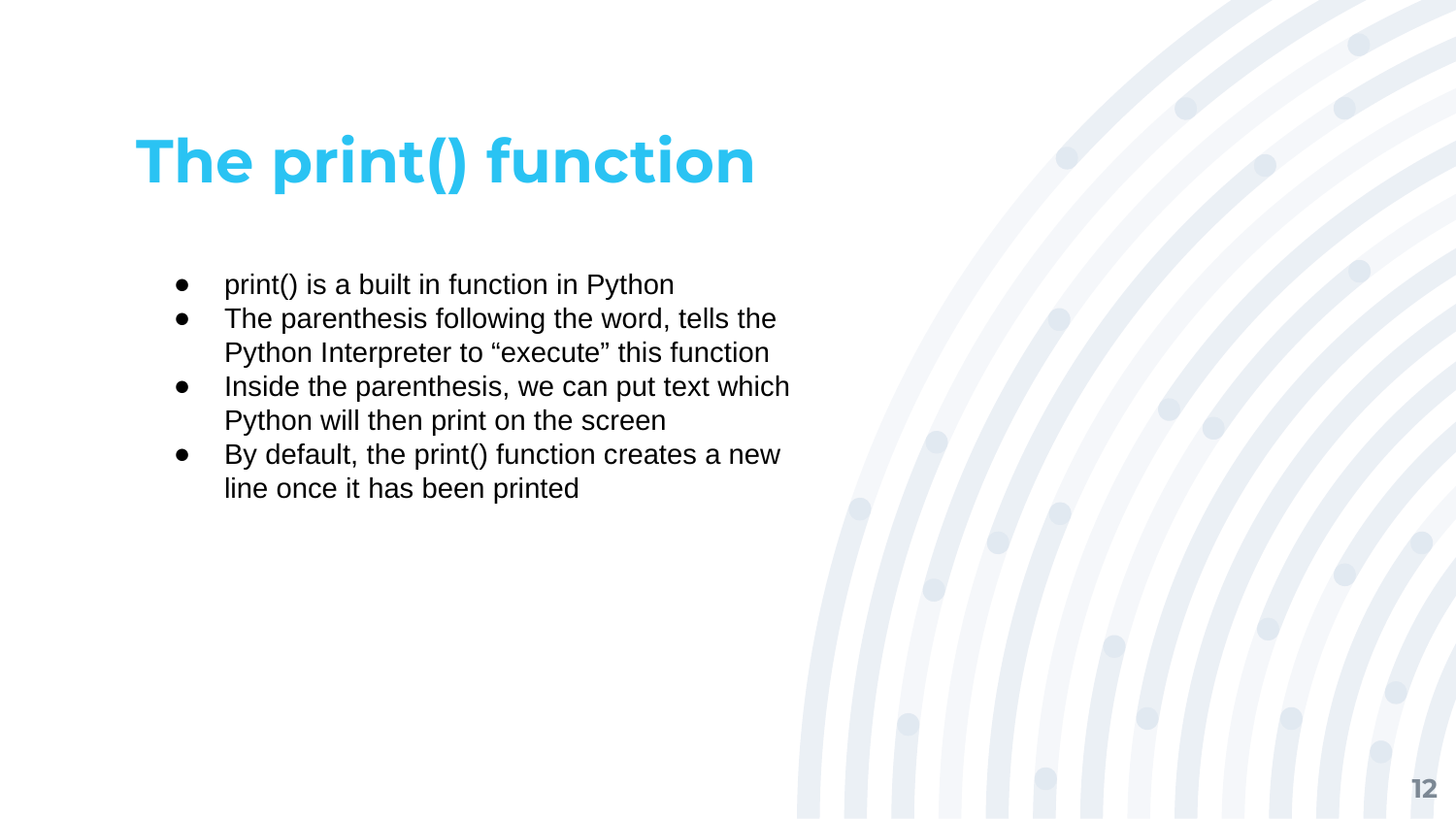

# The print() function
print() is a built in function in Python
The parenthesis following the word, tells the Python Interpreter to “execute” this function
Inside the parenthesis, we can put text which Python will then print on the screen
By default, the print() function creates a new line once it has been printed
12